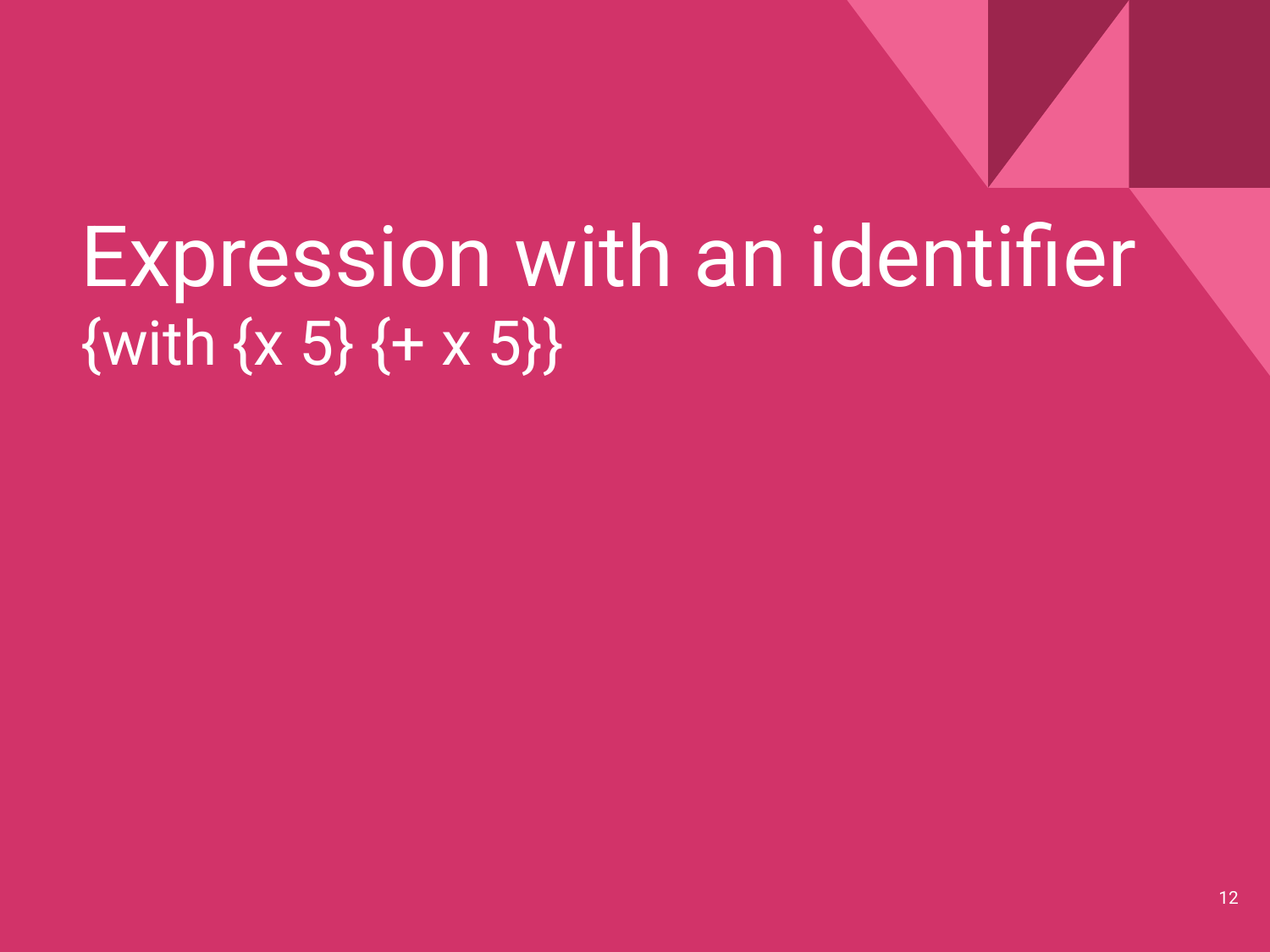

# Expression with an identifier {with {x 5} {+ x 5}}

12